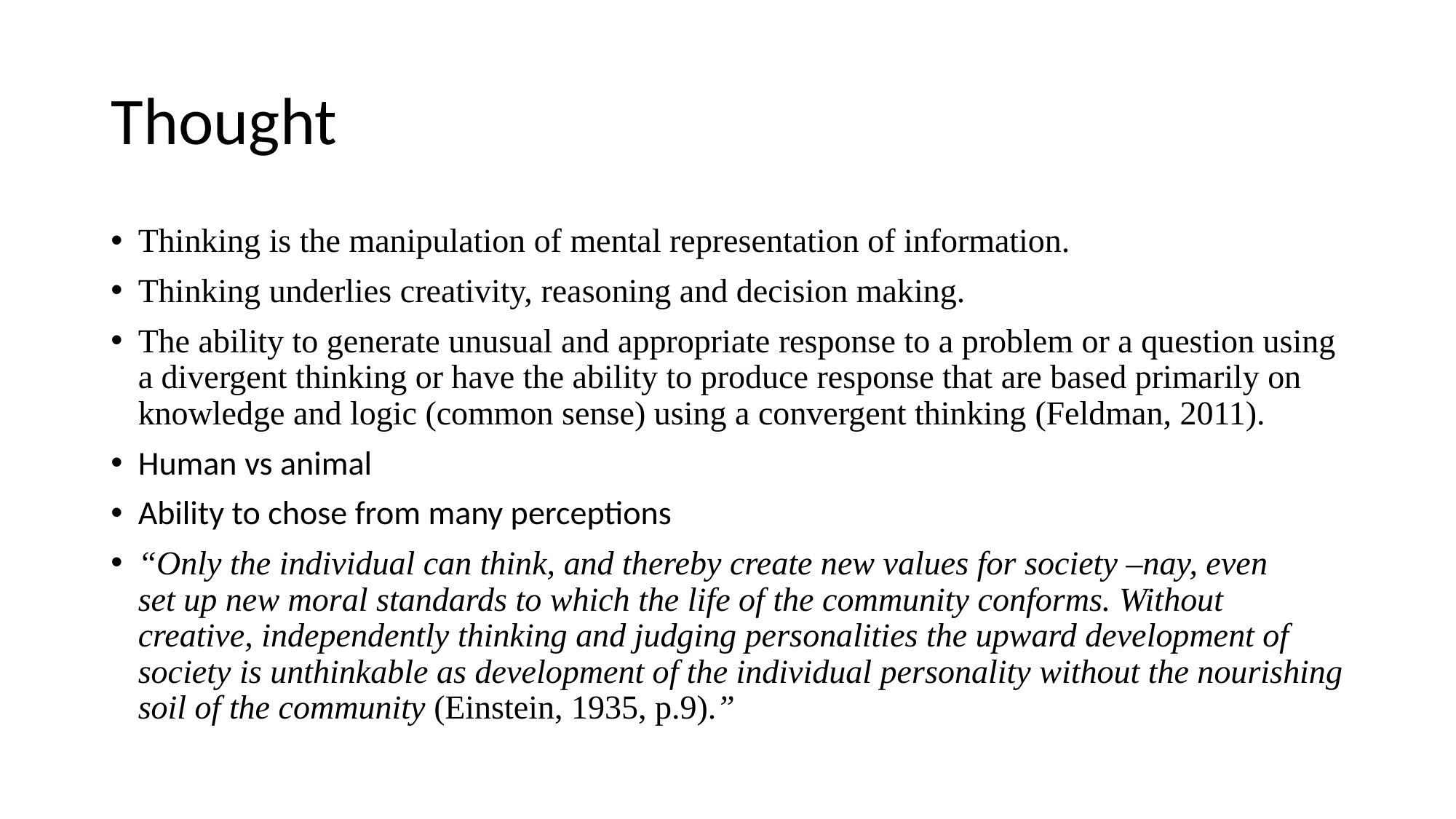

# Thought
Thinking is the manipulation of mental representation of information.
Thinking underlies creativity, reasoning and decision making.
The ability to generate unusual and appropriate response to a problem or a question using a divergent thinking or have the ability to produce response that are based primarily on knowledge and logic (common sense) using a convergent thinking (Feldman, 2011).
Human vs animal
Ability to chose from many perceptions
“Only the individual can think, and thereby create new values for society –nay, even 	set up new moral standards to which the life of the community conforms. Without creative, independently thinking and judging personalities the upward development of society is unthinkable as development of the individual personality without the nourishing soil of the community (Einstein, 1935, p.9).”